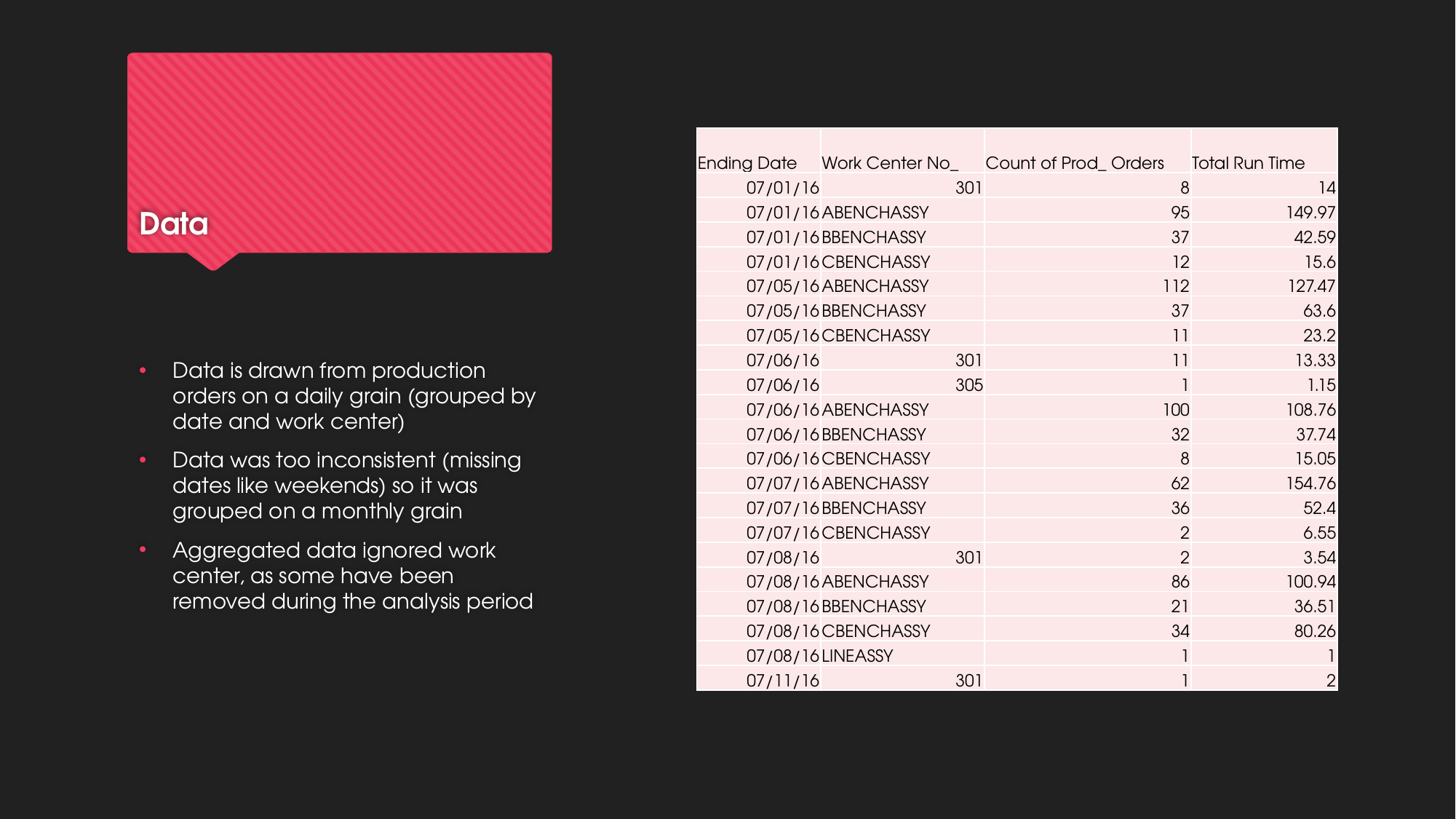

# Data
| Ending Date | Work Center No\_ | Count of Prod\_ Orders | Total Run Time |
| --- | --- | --- | --- |
| 07/01/16 | 301 | 8 | 14 |
| 07/01/16 | ABENCHASSY | 95 | 149.97 |
| 07/01/16 | BBENCHASSY | 37 | 42.59 |
| 07/01/16 | CBENCHASSY | 12 | 15.6 |
| 07/05/16 | ABENCHASSY | 112 | 127.47 |
| 07/05/16 | BBENCHASSY | 37 | 63.6 |
| 07/05/16 | CBENCHASSY | 11 | 23.2 |
| 07/06/16 | 301 | 11 | 13.33 |
| 07/06/16 | 305 | 1 | 1.15 |
| 07/06/16 | ABENCHASSY | 100 | 108.76 |
| 07/06/16 | BBENCHASSY | 32 | 37.74 |
| 07/06/16 | CBENCHASSY | 8 | 15.05 |
| 07/07/16 | ABENCHASSY | 62 | 154.76 |
| 07/07/16 | BBENCHASSY | 36 | 52.4 |
| 07/07/16 | CBENCHASSY | 2 | 6.55 |
| 07/08/16 | 301 | 2 | 3.54 |
| 07/08/16 | ABENCHASSY | 86 | 100.94 |
| 07/08/16 | BBENCHASSY | 21 | 36.51 |
| 07/08/16 | CBENCHASSY | 34 | 80.26 |
| 07/08/16 | LINEASSY | 1 | 1 |
| 07/11/16 | 301 | 1 | 2 |
Data is drawn from production orders on a daily grain (grouped by date and work center)
Data was too inconsistent (missing dates like weekends) so it was grouped on a monthly grain
Aggregated data ignored work center, as some have been removed during the analysis period